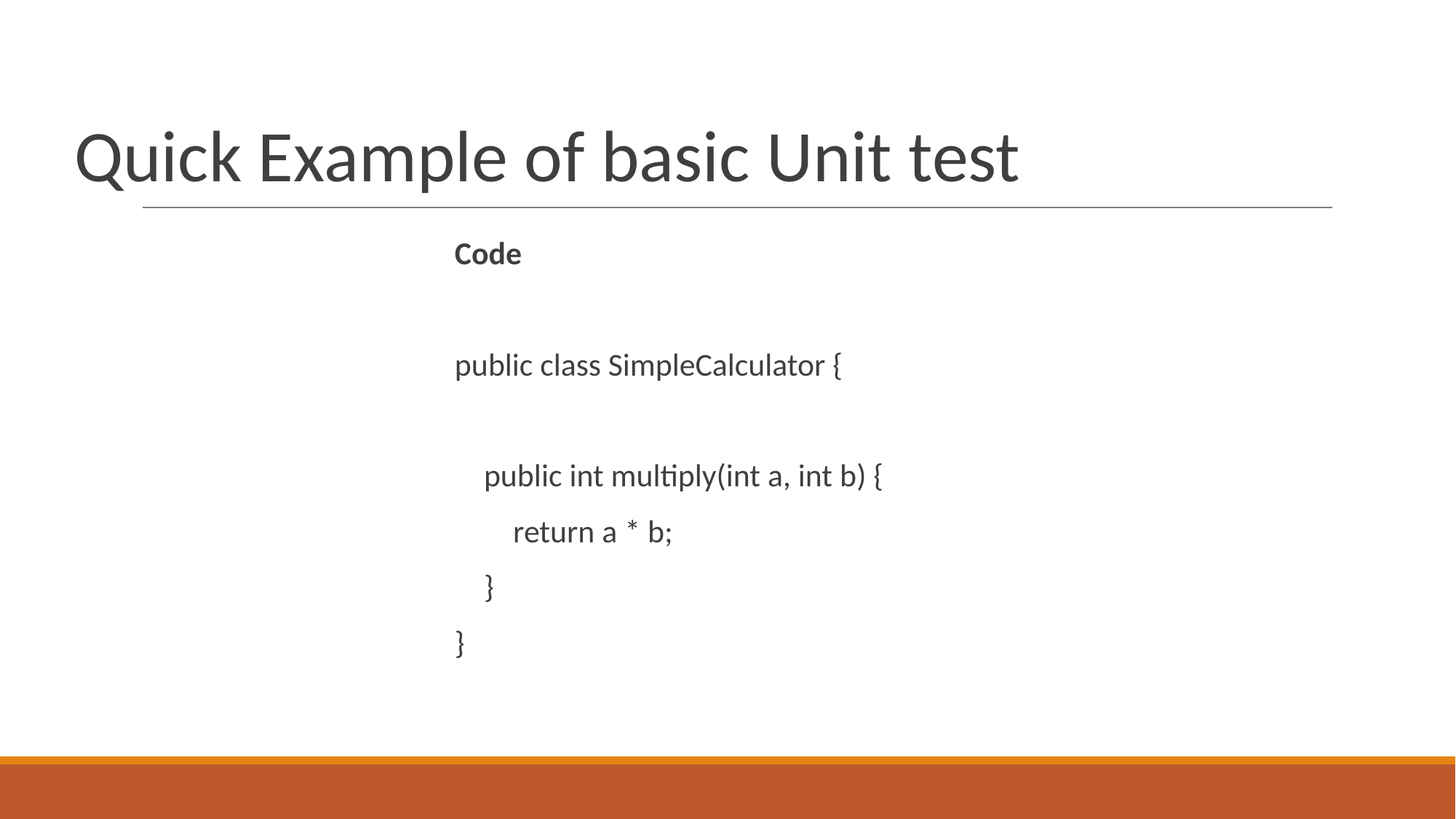

# Quick Example of basic Unit test
Code

public class SimpleCalculator {

    public int multiply(int a, int b) {
        return a * b;
    }
}